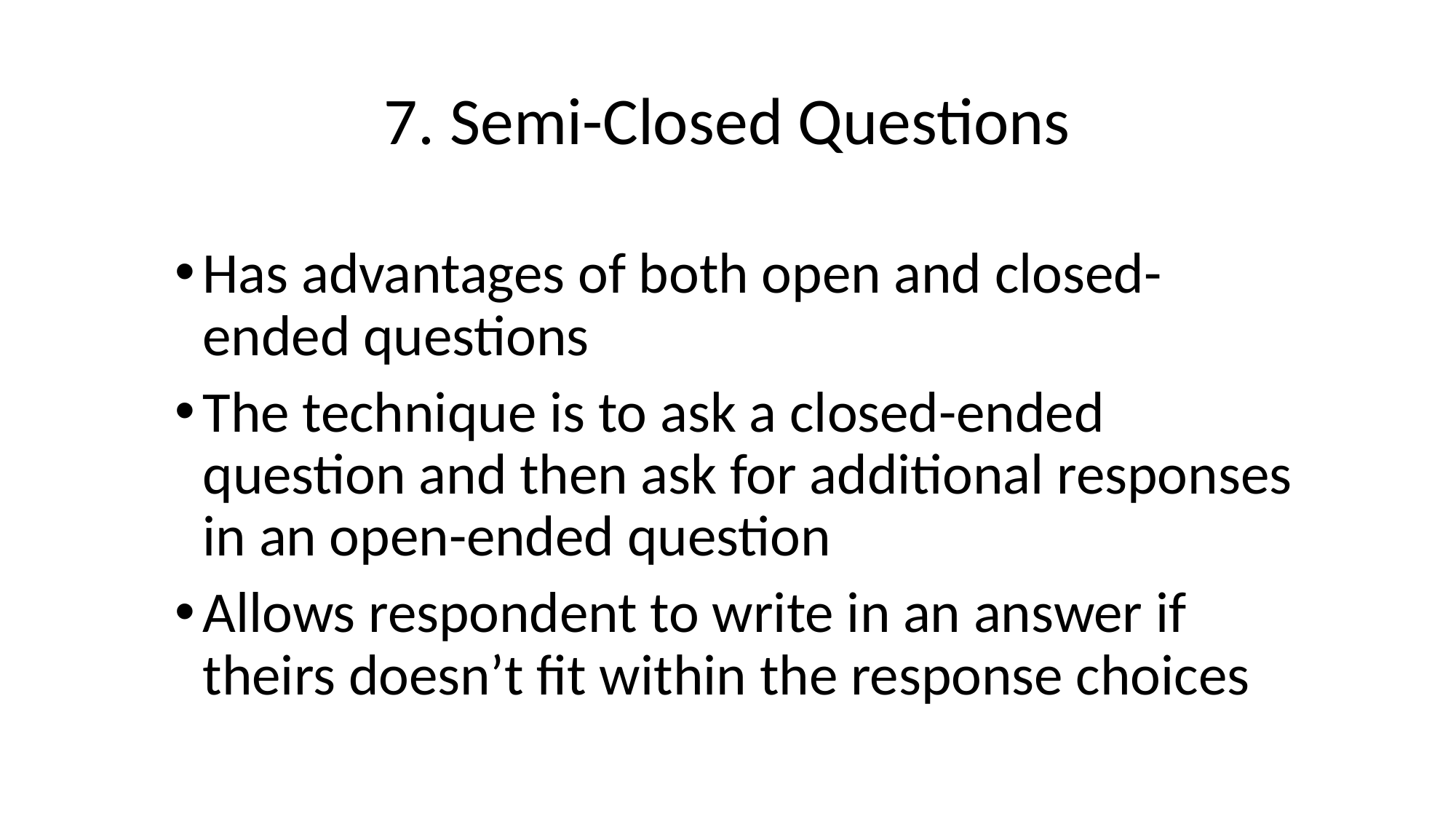

# 7. Semi-Closed Questions
Has advantages of both open and closed-ended questions
The technique is to ask a closed-ended question and then ask for additional responses in an open-ended question
Allows respondent to write in an answer if theirs doesn’t fit within the response choices